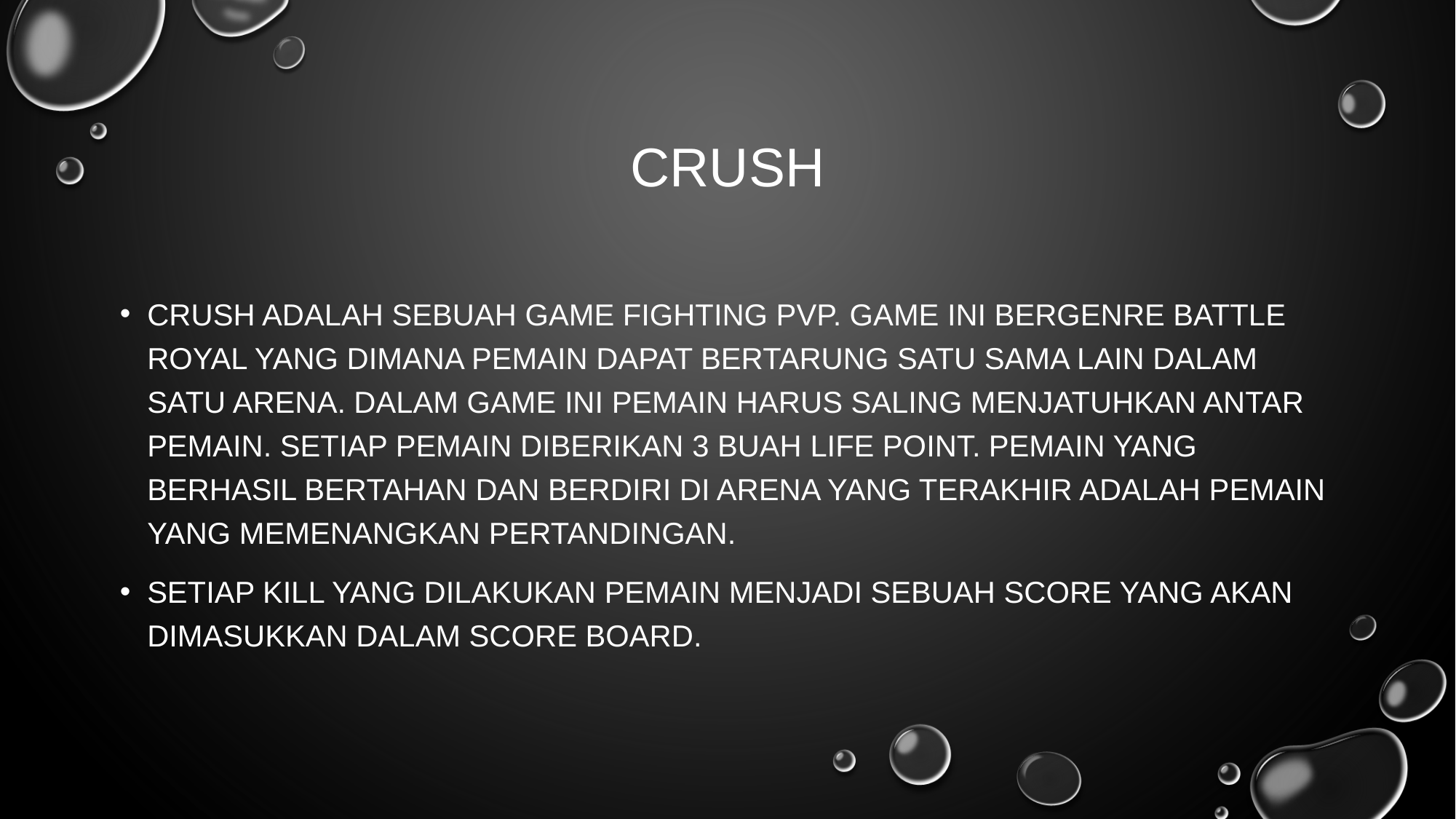

# CRUSH
Crush adalah sebuah game fighting pvP. Game ini bergenre battle royal yang dimana pemain dapat bertarung satu sama lain dalam satu arena. Dalam game ini pemain harus saling menjatuhkan antar pemain. Setiap pemain diberikan 3 buah life point. Pemain yang berhasil bertahan dan berdiri di arena yang terakhir adalah pemain yang memenangkan pertandingan.
Setiap kill yang dilakukan pemain menjadi sebuah score yang akan dimasukkan dalam score board.